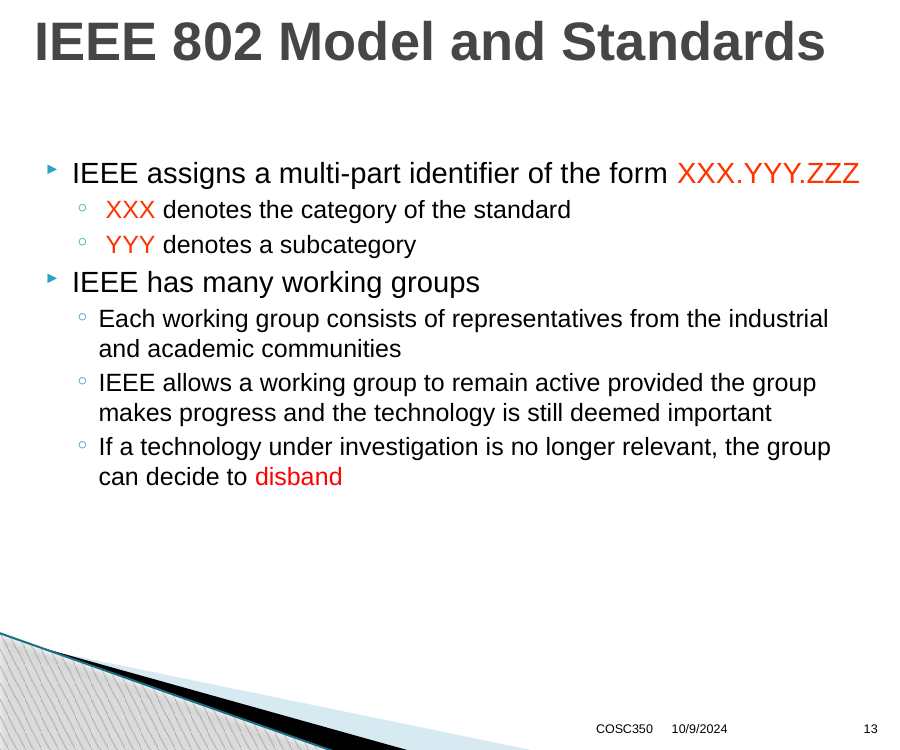

# IEEE 802 Model and Standards
IEEE assigns a multi-part identifier of the form XXX.YYY.ZZZ
 XXX denotes the category of the standard
 YYY denotes a subcategory
IEEE has many working groups
Each working group consists of representatives from the industrial and academic communities
IEEE allows a working group to remain active provided the group makes progress and the technology is still deemed important
If a technology under investigation is no longer relevant, the group can decide to disband
COSC350
10/9/2024
13